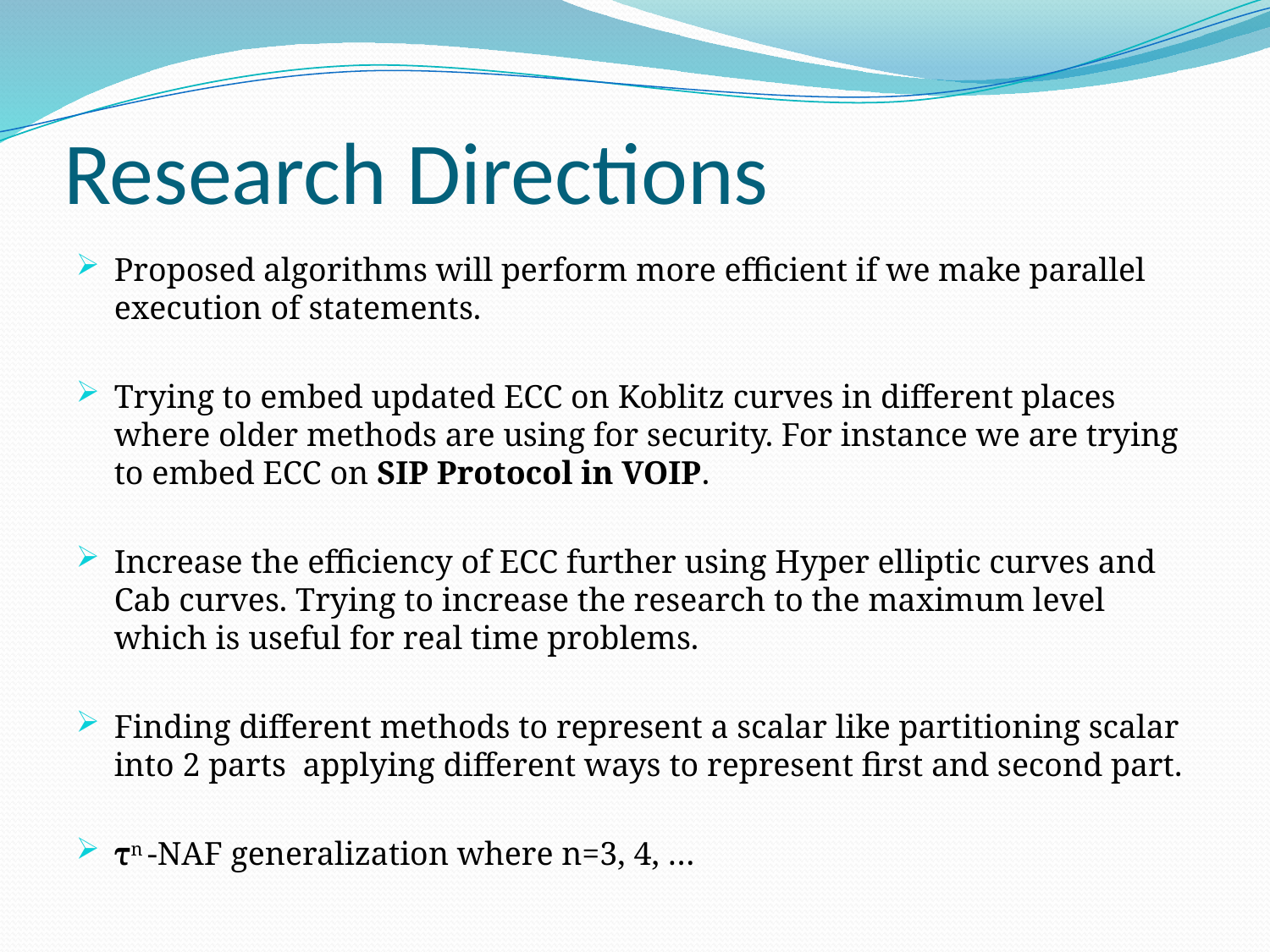

# Research Directions
Proposed algorithms will perform more efficient if we make parallel execution of statements.

Trying to embed updated ECC on Koblitz curves in different places where older methods are using for security. For instance we are trying to embed ECC on SIP Protocol in VOIP.

Increase the efficiency of ECC further using Hyper elliptic curves and Cab curves. Trying to increase the research to the maximum level which is useful for real time problems.

Finding different methods to represent a scalar like partitioning scalar into 2 parts  applying different ways to represent first and second part.

τn -NAF generalization where n=3, 4, …